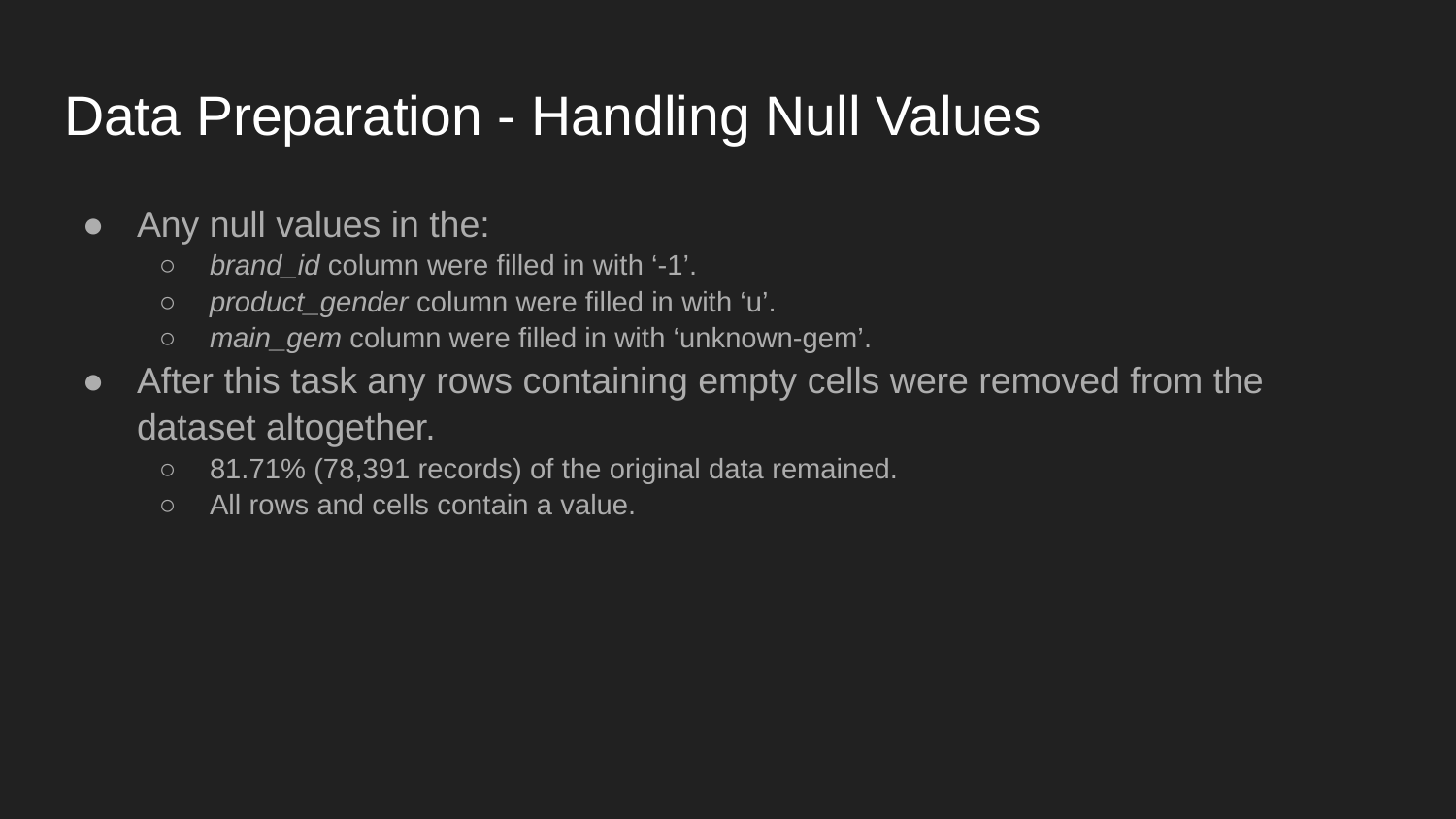

# Data Preparation - Handling Null Values
Any null values in the:
brand_id column were filled in with ‘-1’.
product_gender column were filled in with ‘u’.
main_gem column were filled in with ‘unknown-gem’.
After this task any rows containing empty cells were removed from the dataset altogether.
81.71% (78,391 records) of the original data remained.
All rows and cells contain a value.